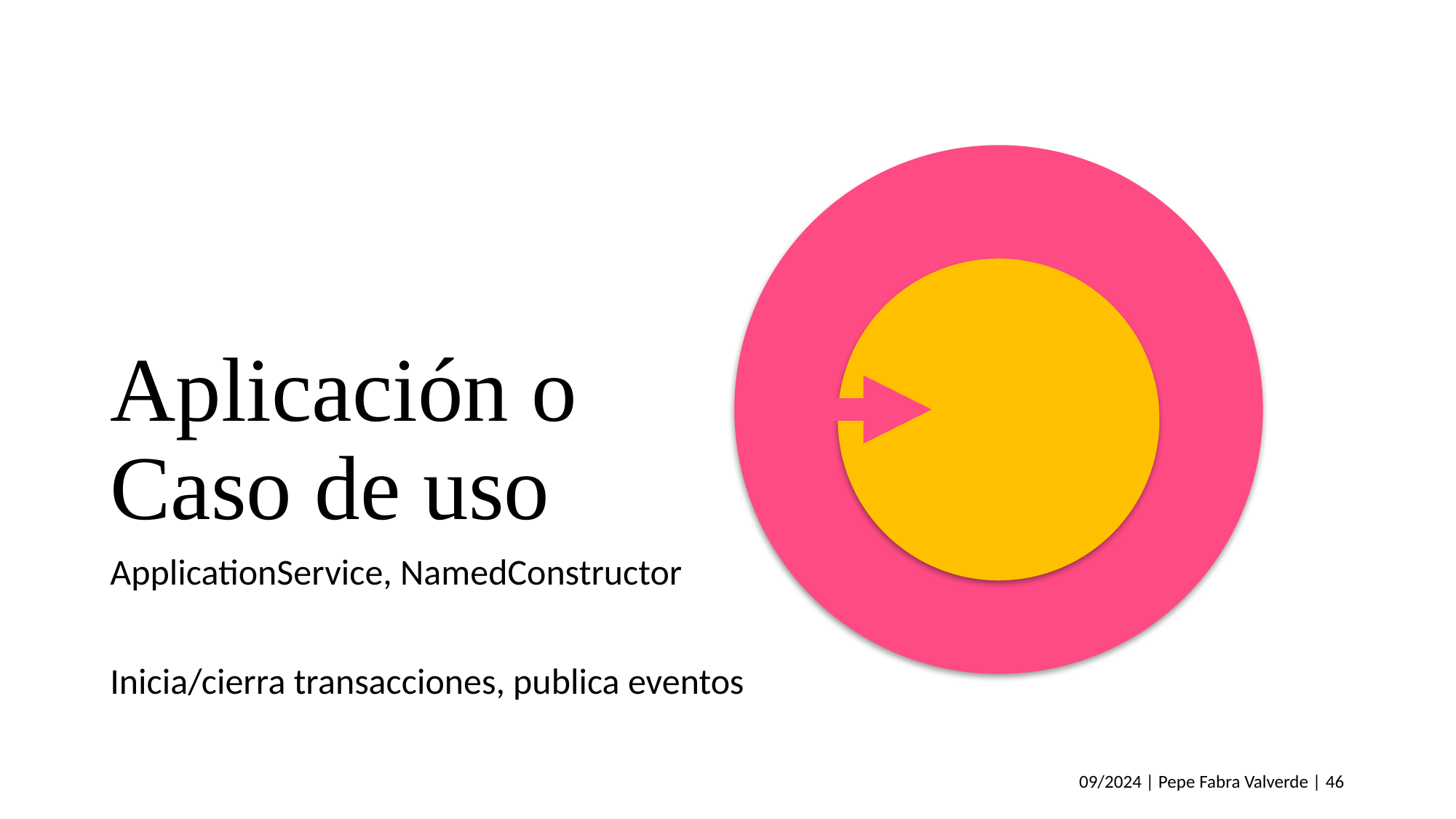

# Aplicación o Caso de uso

ApplicationService, NamedConstructor

Inicia/cierra transacciones, publica eventos
09/2024 | Pepe Fabra Valverde | 46